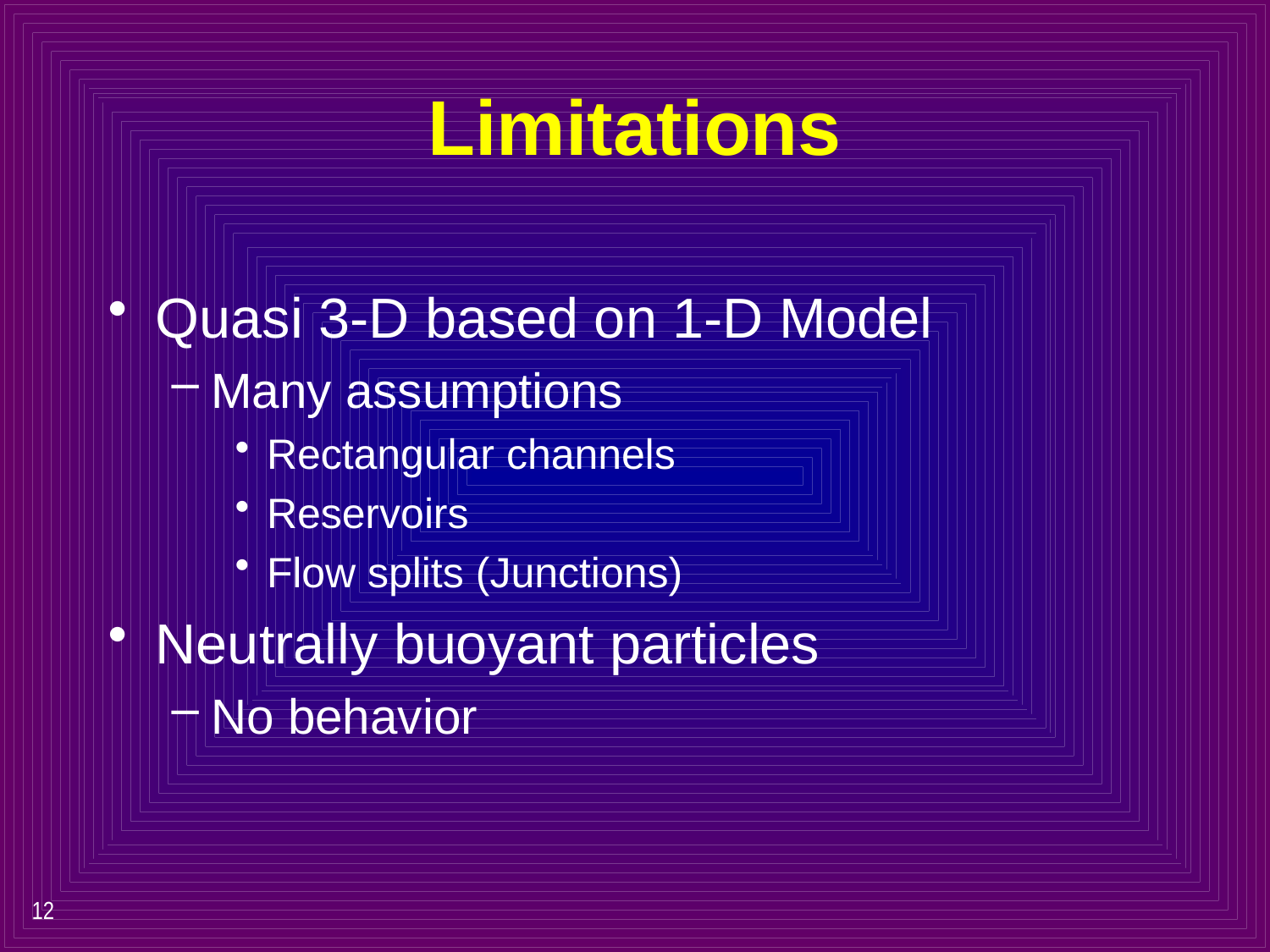

# Limitations
Quasi 3-D based on 1-D Model
Many assumptions
Rectangular channels
Reservoirs
Flow splits (Junctions)
Neutrally buoyant particles
No behavior
12